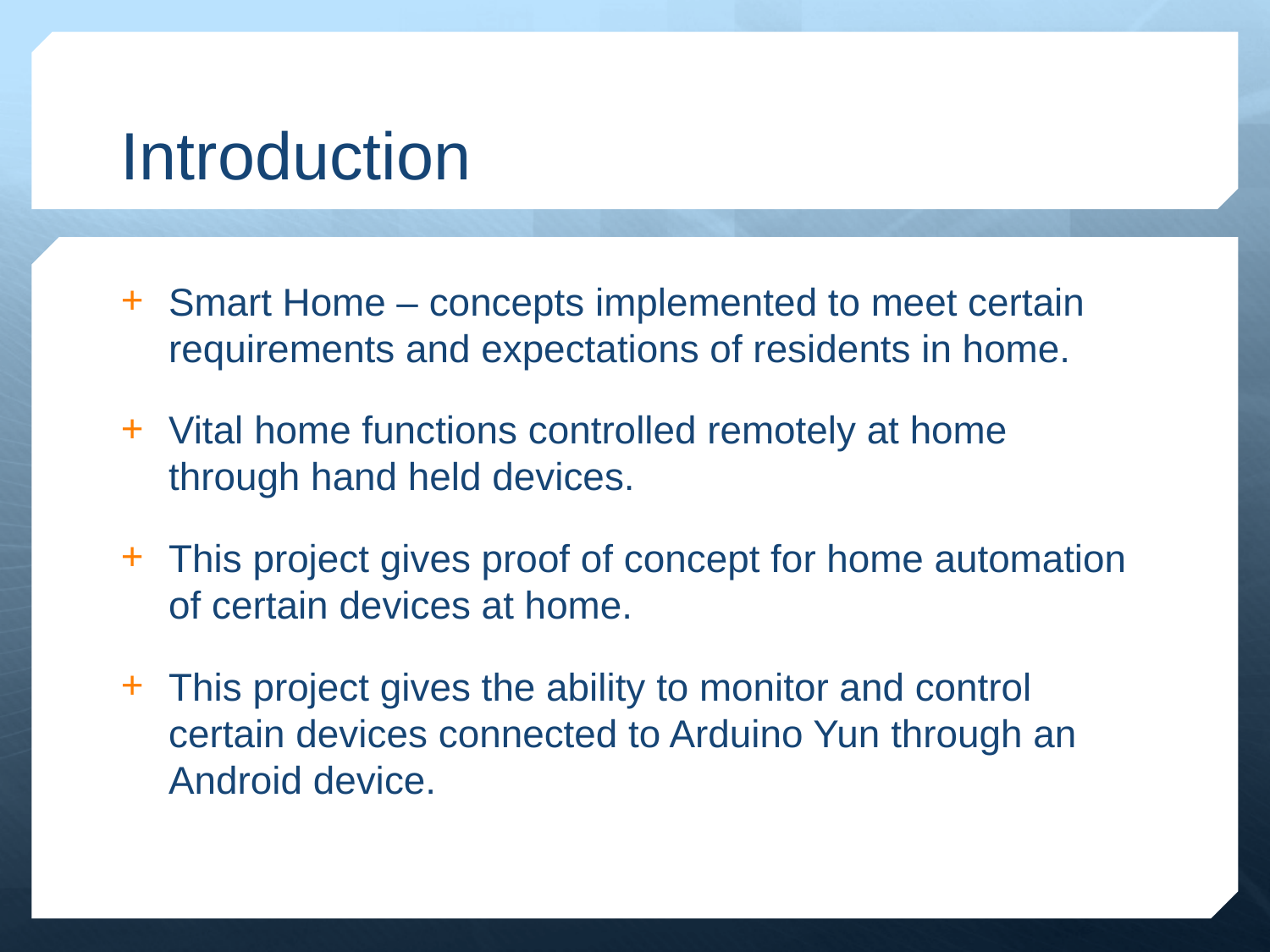

# Introduction
Smart Home – concepts implemented to meet certain requirements and expectations of residents in home.
Vital home functions controlled remotely at home through hand held devices.
This project gives proof of concept for home automation of certain devices at home.
This project gives the ability to monitor and control certain devices connected to Arduino Yun through an Android device.